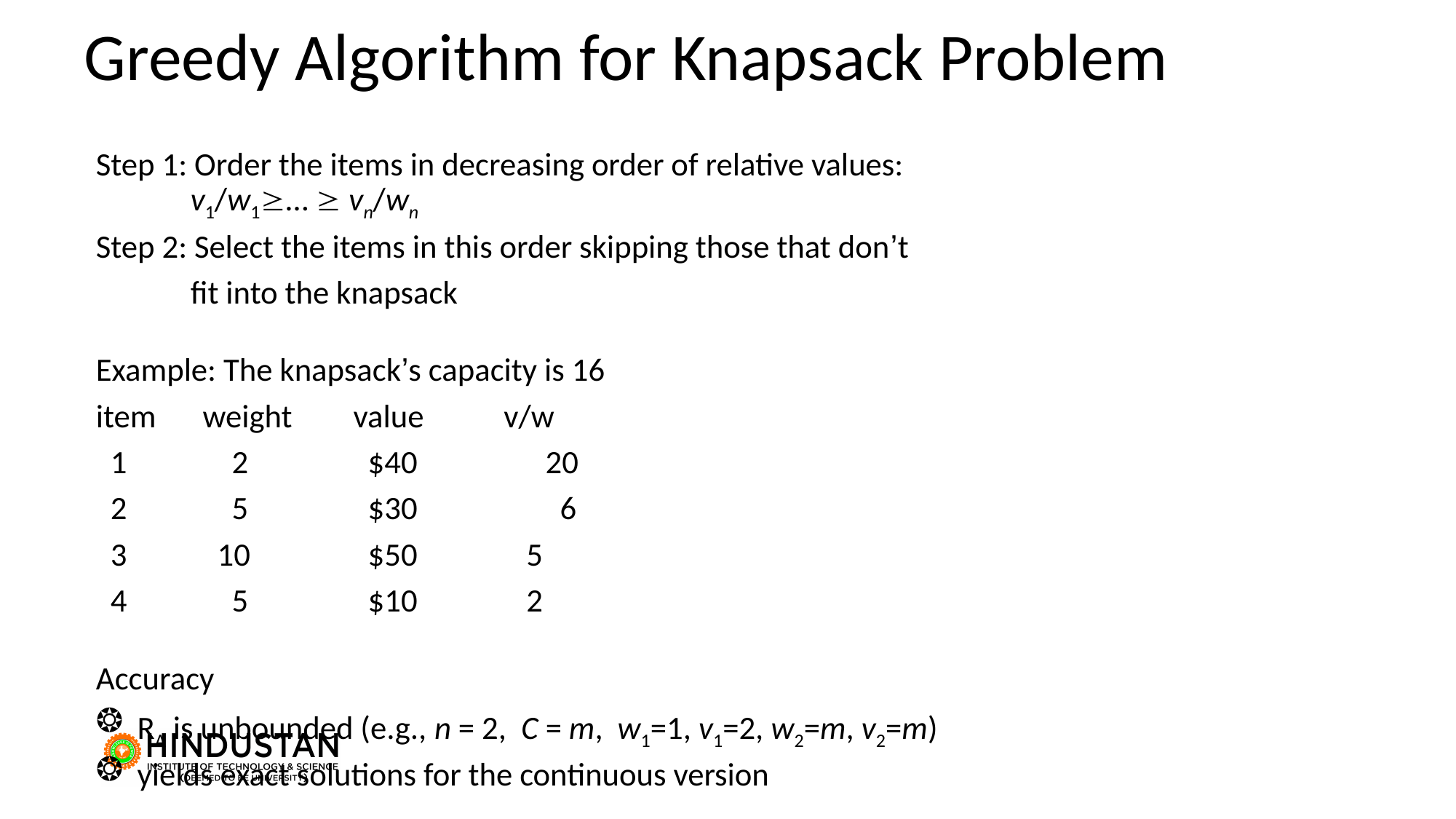

# Greedy Algorithm for Knapsack Problem
Step 1: Order the items in decreasing order of relative values:
             v1/w1≥… ≥ vn/wn
Step 2: Select the items in this order skipping those that don’t
             fit into the knapsack
Example: The knapsack’s capacity is 16
item	weight	      value           v/w
  1	    2	        $40	   20
  2	    5	        $30	     6
  3	  10	        $50               5
  4	    5	        $10               2
Accuracy
  RA is unbounded (e.g., n = 2,  C = m,  w1=1, v1=2, w2=m, v2=m)
  yields exact solutions for the continuous version